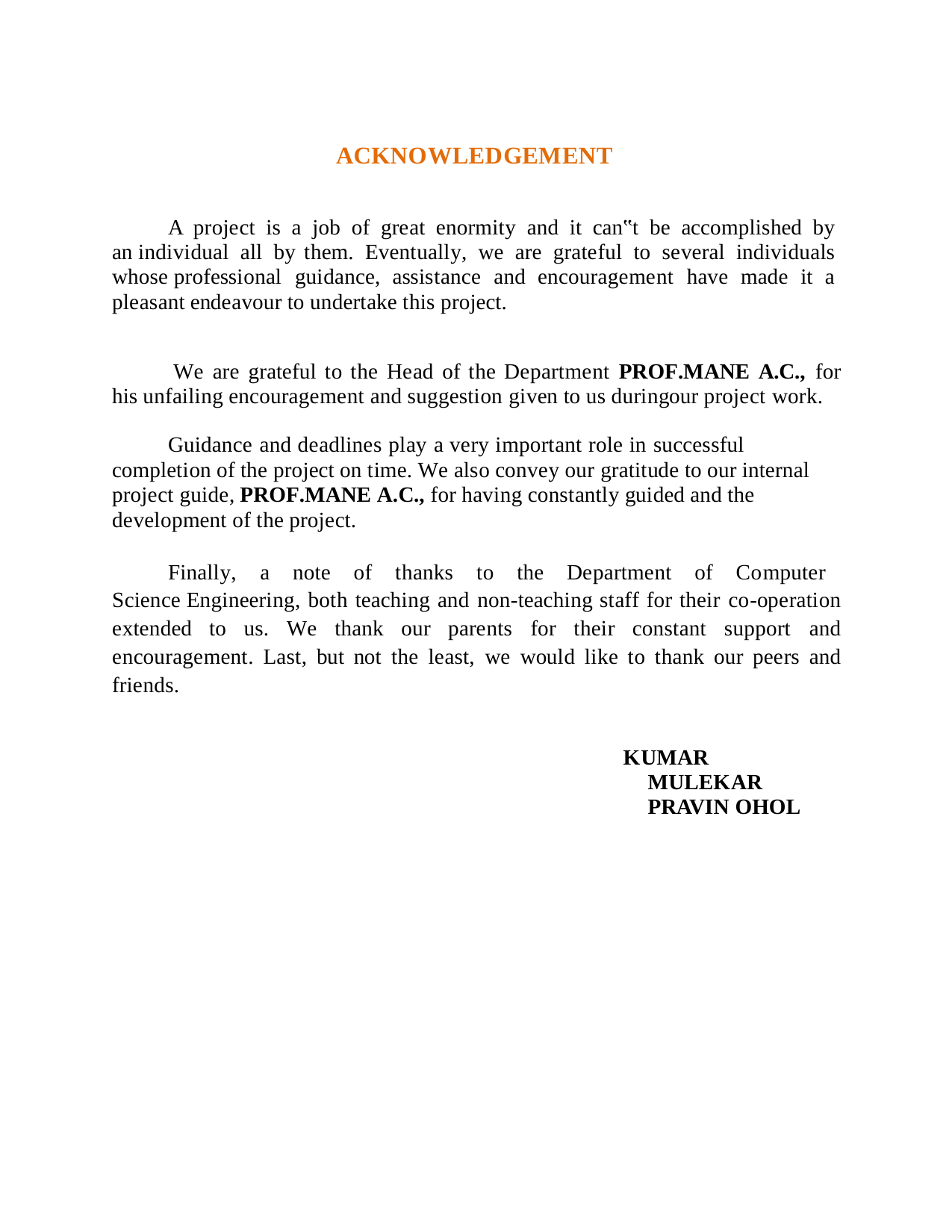

ACKNOWLEDGEMENT

A  project  is  a  job  of  great  enormity  and  it  can‟t  be  accomplished  by  an individual  all  by them.  Eventually,  we  are  grateful  to  several  individuals  whose professional  guidance,  assistance  and  encouragement  have  made  it  a  pleasant endeavour to undertake this project.

We are grateful to the Head of the Department PROF.MANE A.C., for his unfailing encouragement and suggestion given to us duringour project work.

Guidance and deadlines play a very important role in successful completion of the project on time. We also convey our gratitude to our internal project guide, PROF.MANE A.C., for having constantly guided and the development of the project.

Finally,   a   note   of   thanks   to   the   Department   of   Computer   Science Engineering, both teaching and non-teaching staff for their co-operation extended to us. We thank our parents for their constant support and encouragement. Last, but not the least, we would like to thank our peers and friends.

KUMAR MULEKAR PRAVIN OHOL